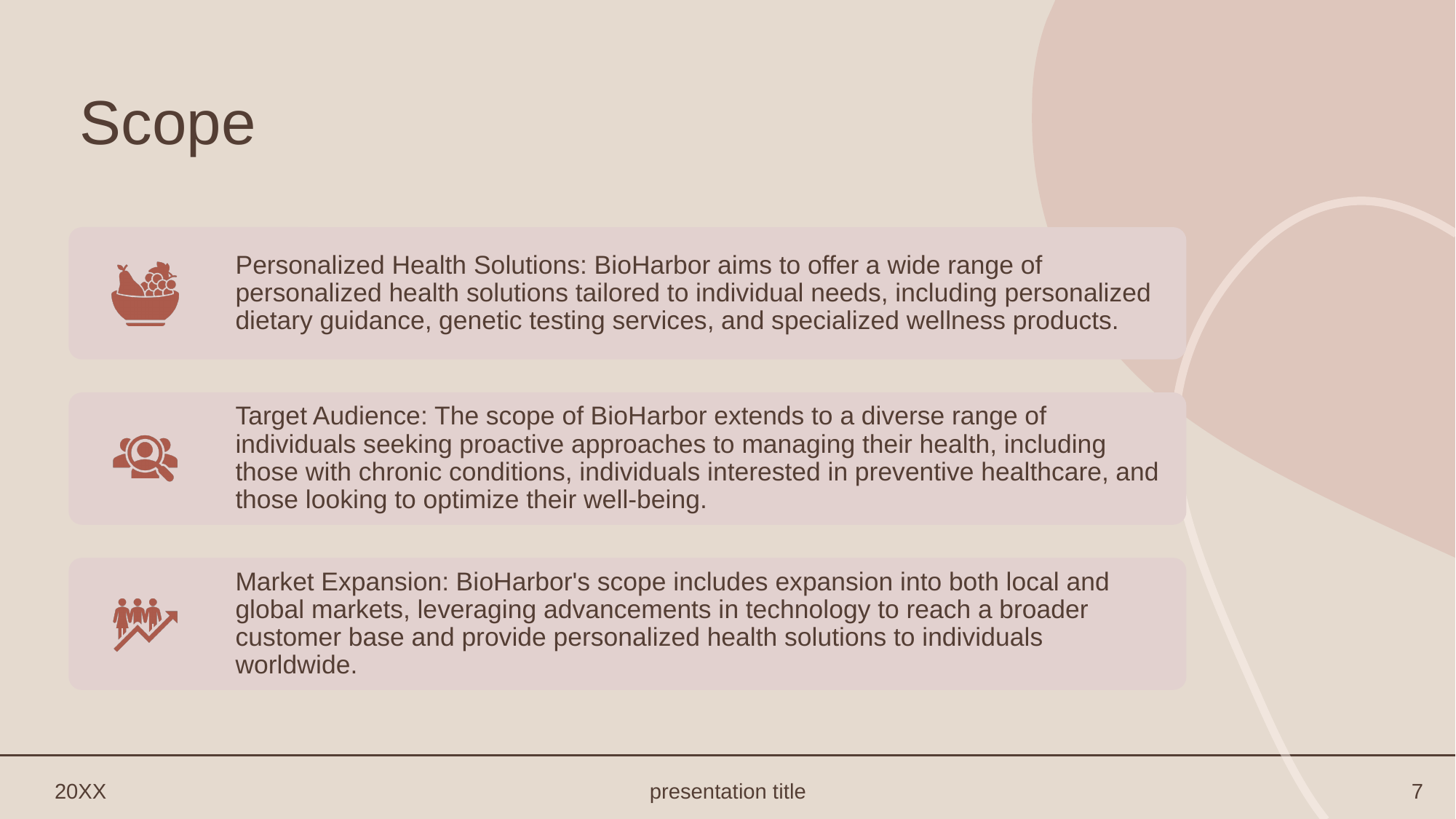

# Scope
Personalized Health Solutions: BioHarbor aims to offer a wide range of personalized health solutions tailored to individual needs, including personalized dietary guidance, genetic testing services, and specialized wellness products.
Target Audience: The scope of BioHarbor extends to a diverse range of individuals seeking proactive approaches to managing their health, including those with chronic conditions, individuals interested in preventive healthcare, and those looking to optimize their well-being.
Market Expansion: BioHarbor's scope includes expansion into both local and global markets, leveraging advancements in technology to reach a broader customer base and provide personalized health solutions to individuals worldwide.
20XX
presentation title
7